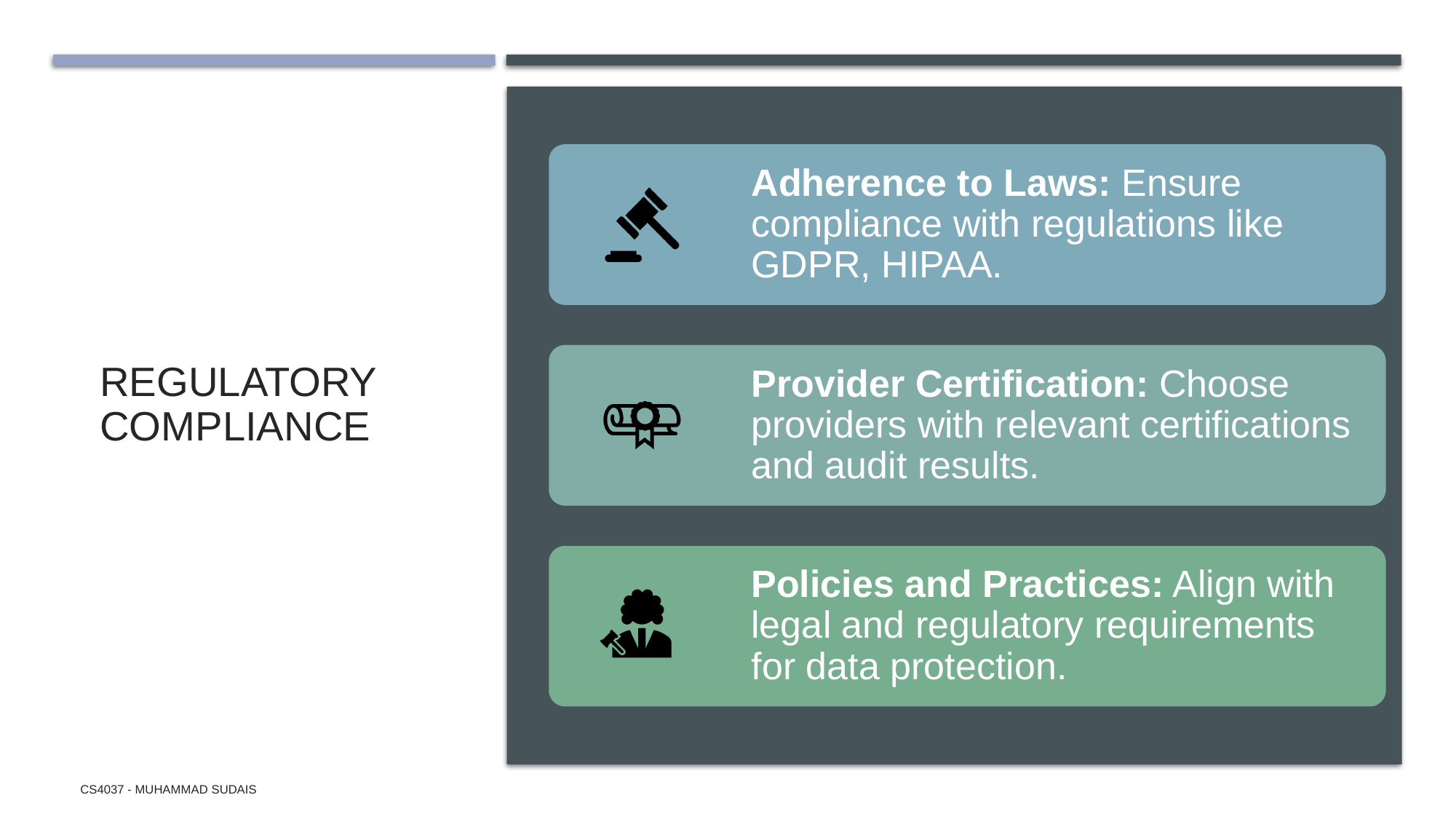

# Regulatory Compliance
Adherence to Laws: Ensure compliance with regulations like GDPR, HIPAA.
Provider Certification: Choose providers with relevant certifications and audit results.
Policies and Practices: Align with legal and regulatory requirements for data protection.
CS4037 - Muhammad Sudais